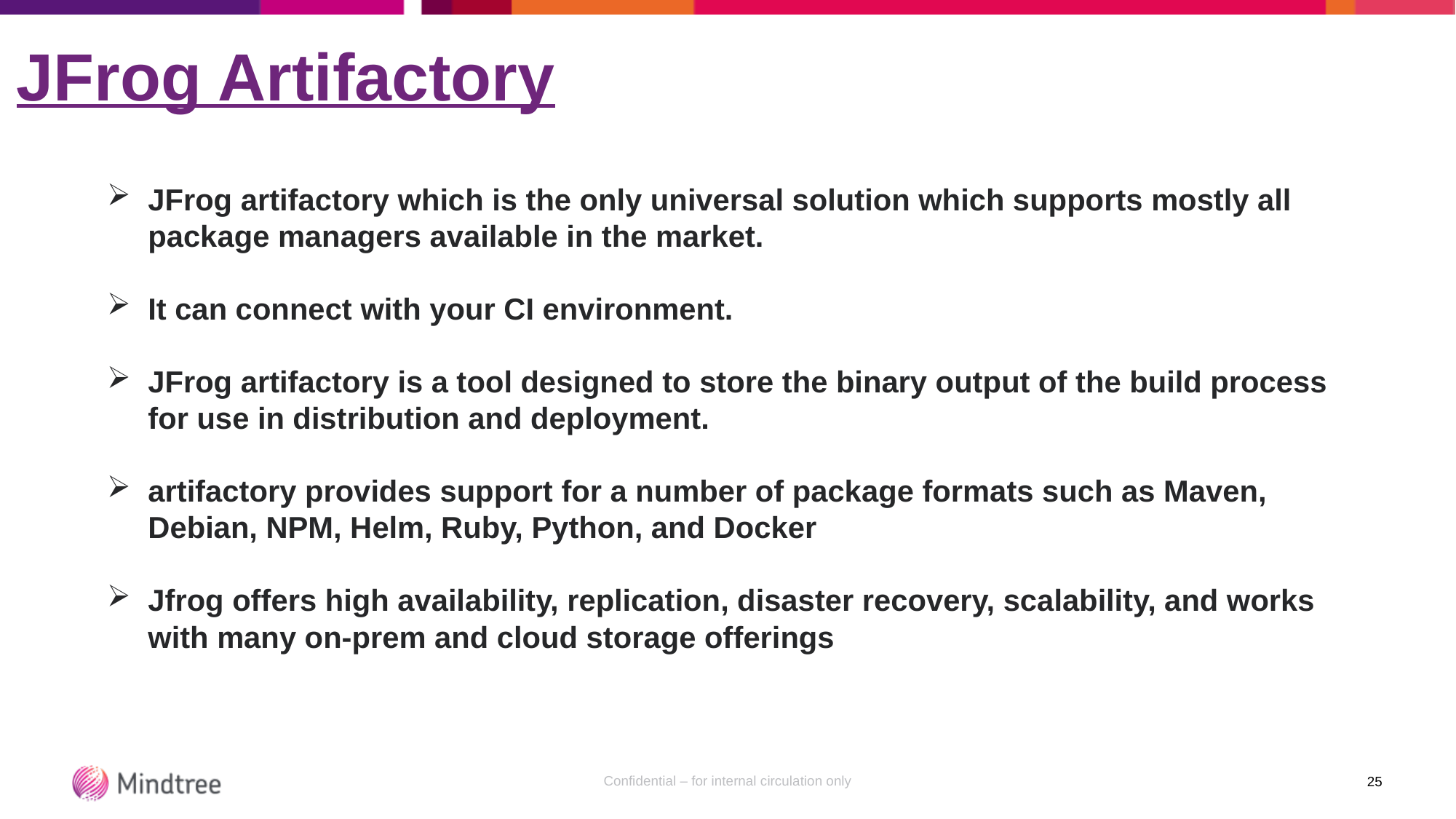

# JFrog Artifactory
JFrog artifactory which is the only universal solution which supports mostly all package managers available in the market.

It can connect with your CI environment.

JFrog artifactory is a tool designed to store the binary output of the build process for use in distribution and deployment.

artifactory provides support for a number of package formats such as Maven, Debian, NPM, Helm, Ruby, Python, and Docker

Jfrog offers high availability, replication, disaster recovery, scalability, and works with many on-prem and cloud storage offerings
25